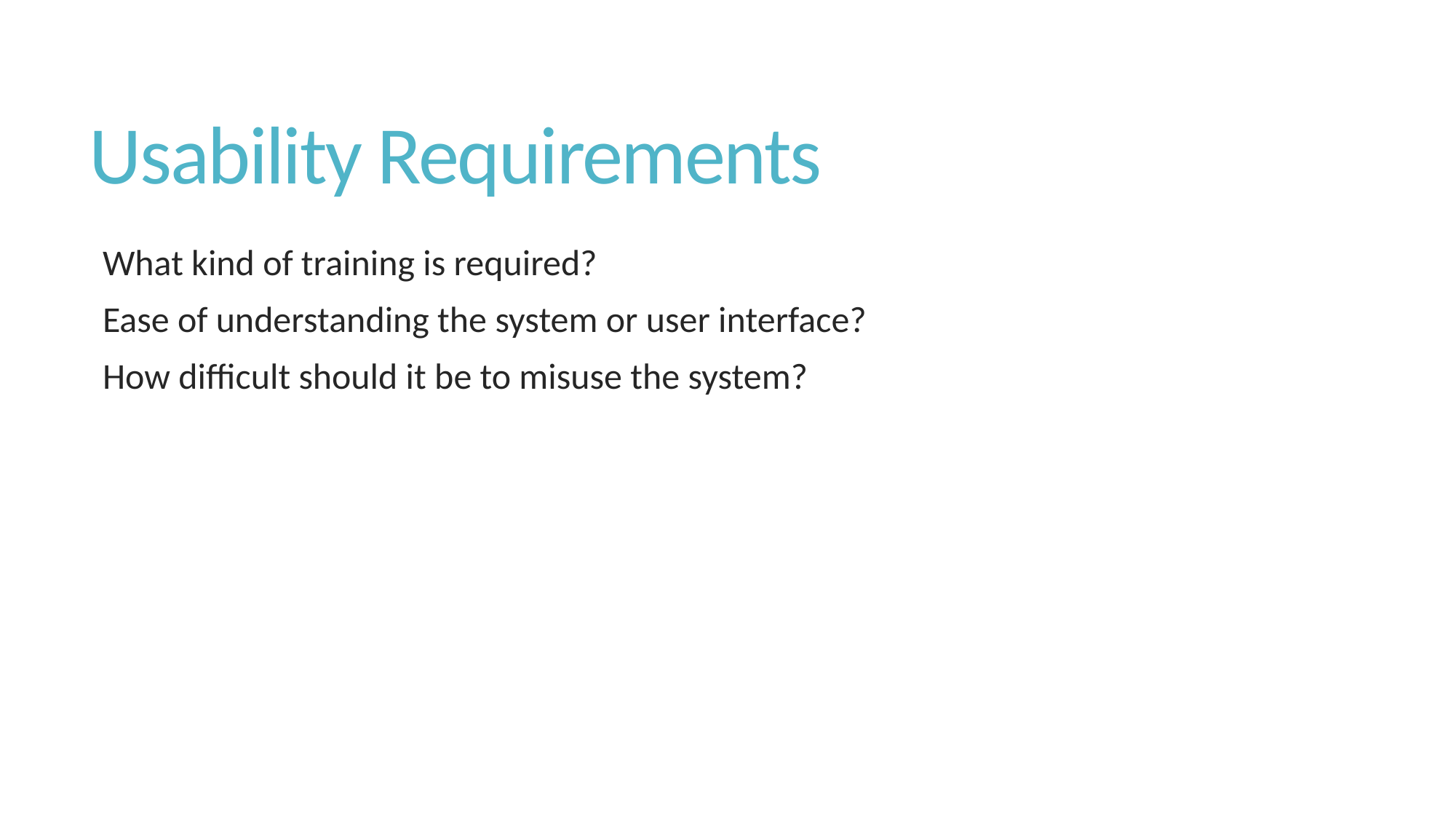

# Usability Requirements
What kind of training is required?
Ease of understanding the system or user interface?
How difficult should it be to misuse the system?